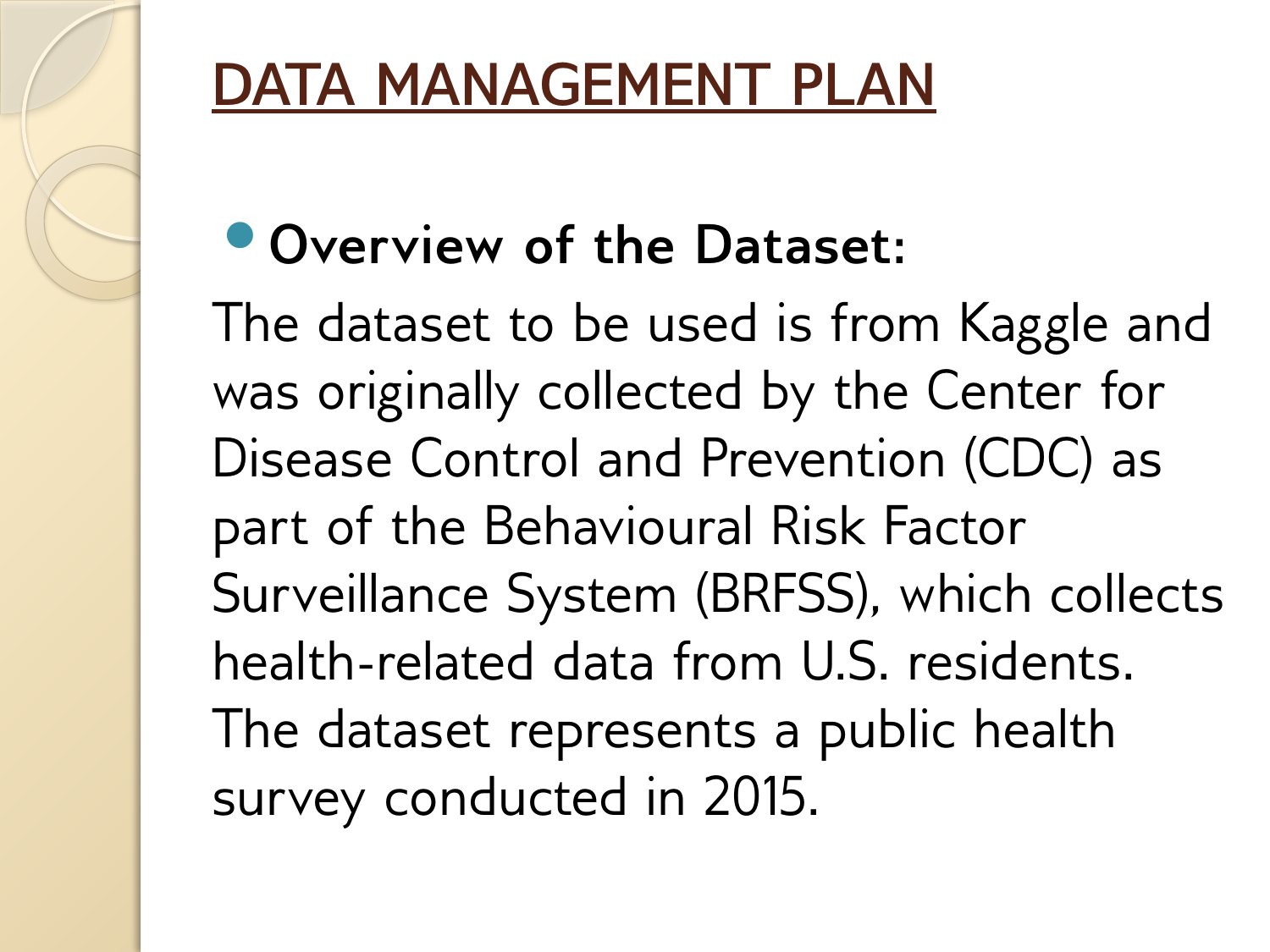

# DATA MANAGEMENT PLAN
Overview of the Dataset:
The dataset to be used is from Kaggle and was originally collected by the Center for Disease Control and Prevention (CDC) as part of the Behavioural Risk Factor Surveillance System (BRFSS), which collects health-related data from U.S. residents. The dataset represents a public health survey conducted in 2015.